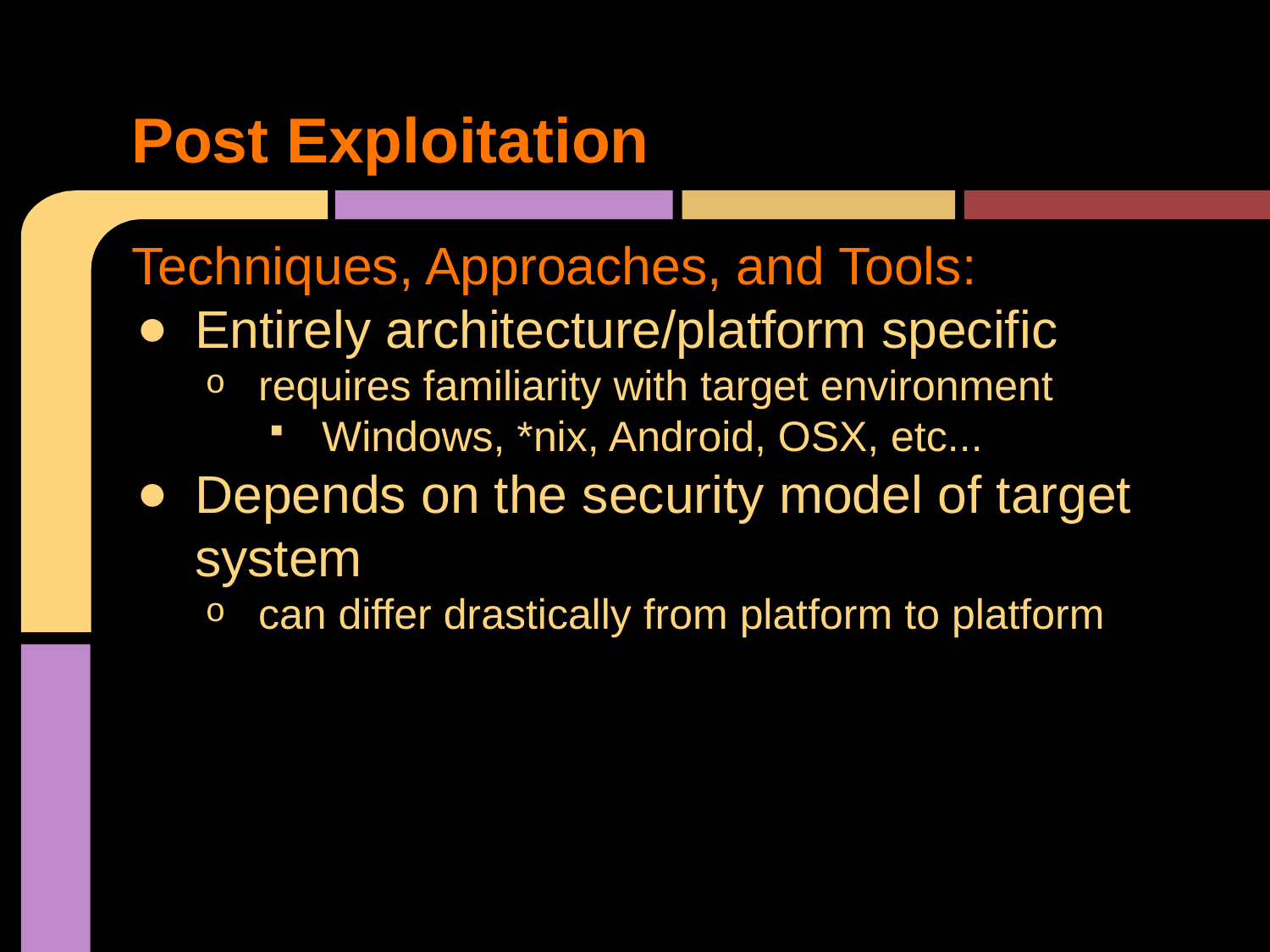

# Post Exploitation
Techniques, Approaches, and Tools:
Entirely architecture/platform specific
requires familiarity with target environment
Windows, *nix, Android, OSX, etc...
Depends on the security model of target system
can differ drastically from platform to platform